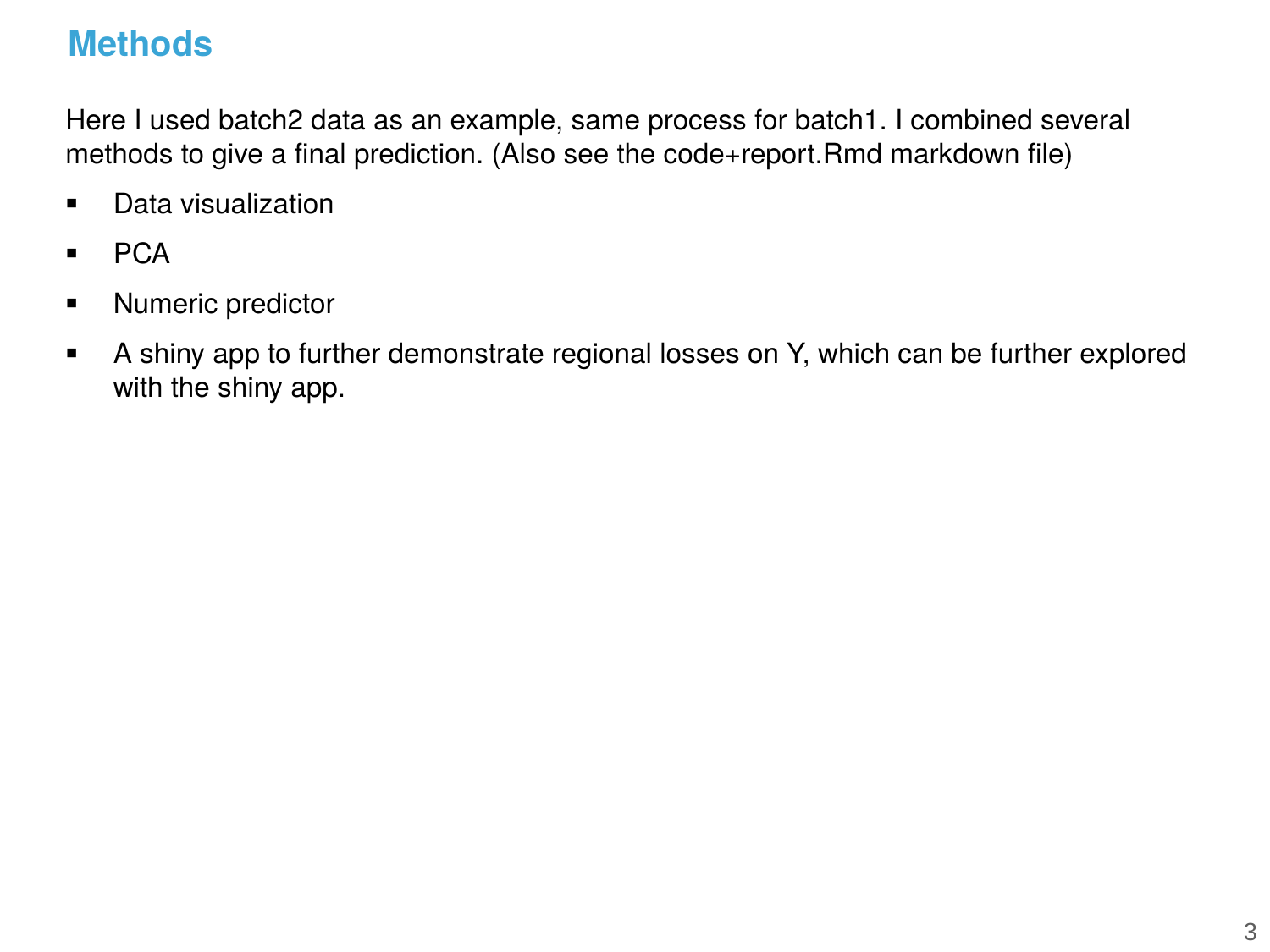

# Methods
Here I used batch2 data as an example, same process for batch1. I combined several methods to give a final prediction. (Also see the code+report.Rmd markdown file)
Data visualization
PCA
Numeric predictor
A shiny app to further demonstrate regional losses on Y, which can be further explored with the shiny app.